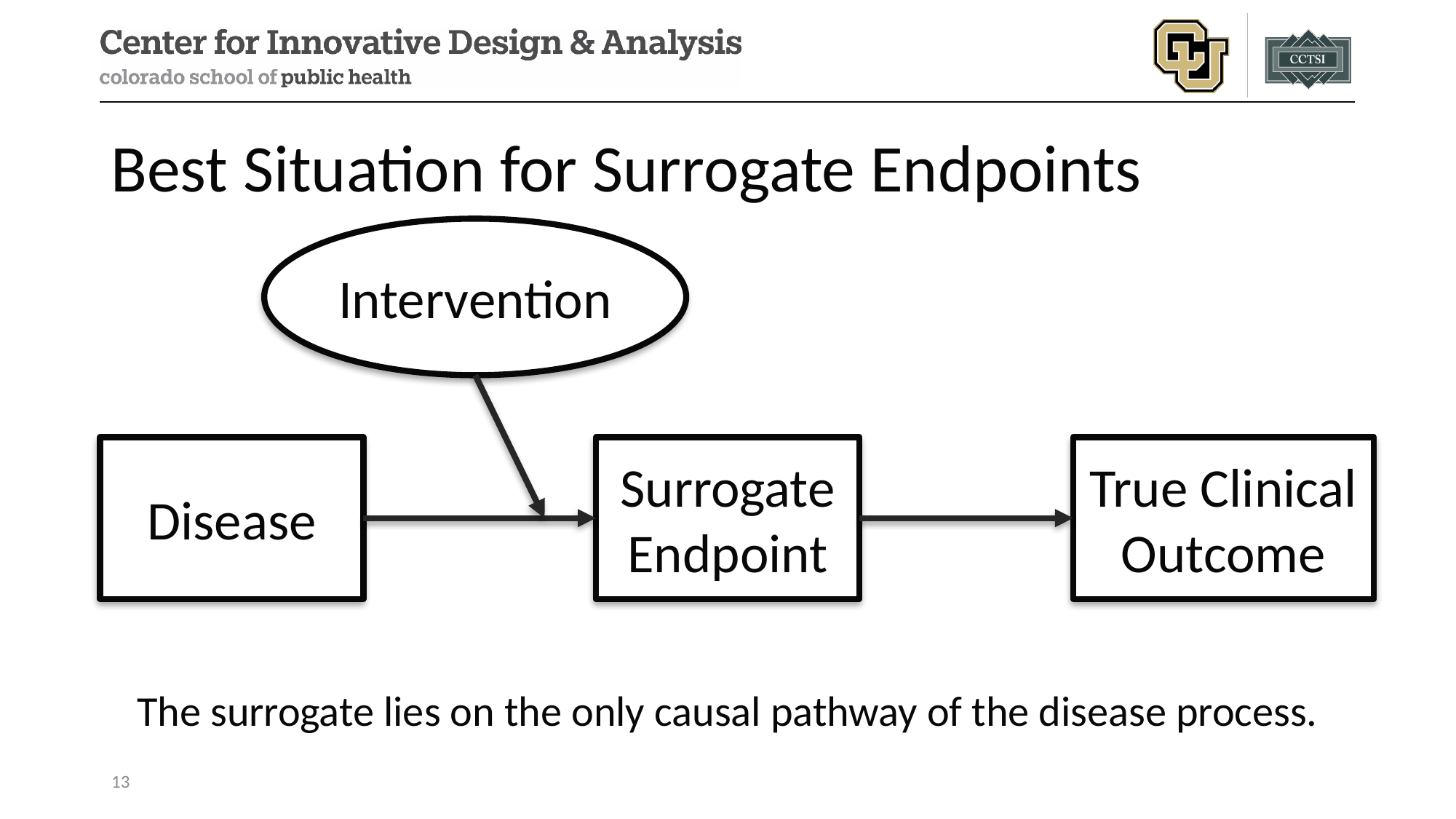

# Best Situation for Surrogate Endpoints
Intervention
Disease
Surrogate Endpoint
True Clinical Outcome
The surrogate lies on the only causal pathway of the disease process.
13